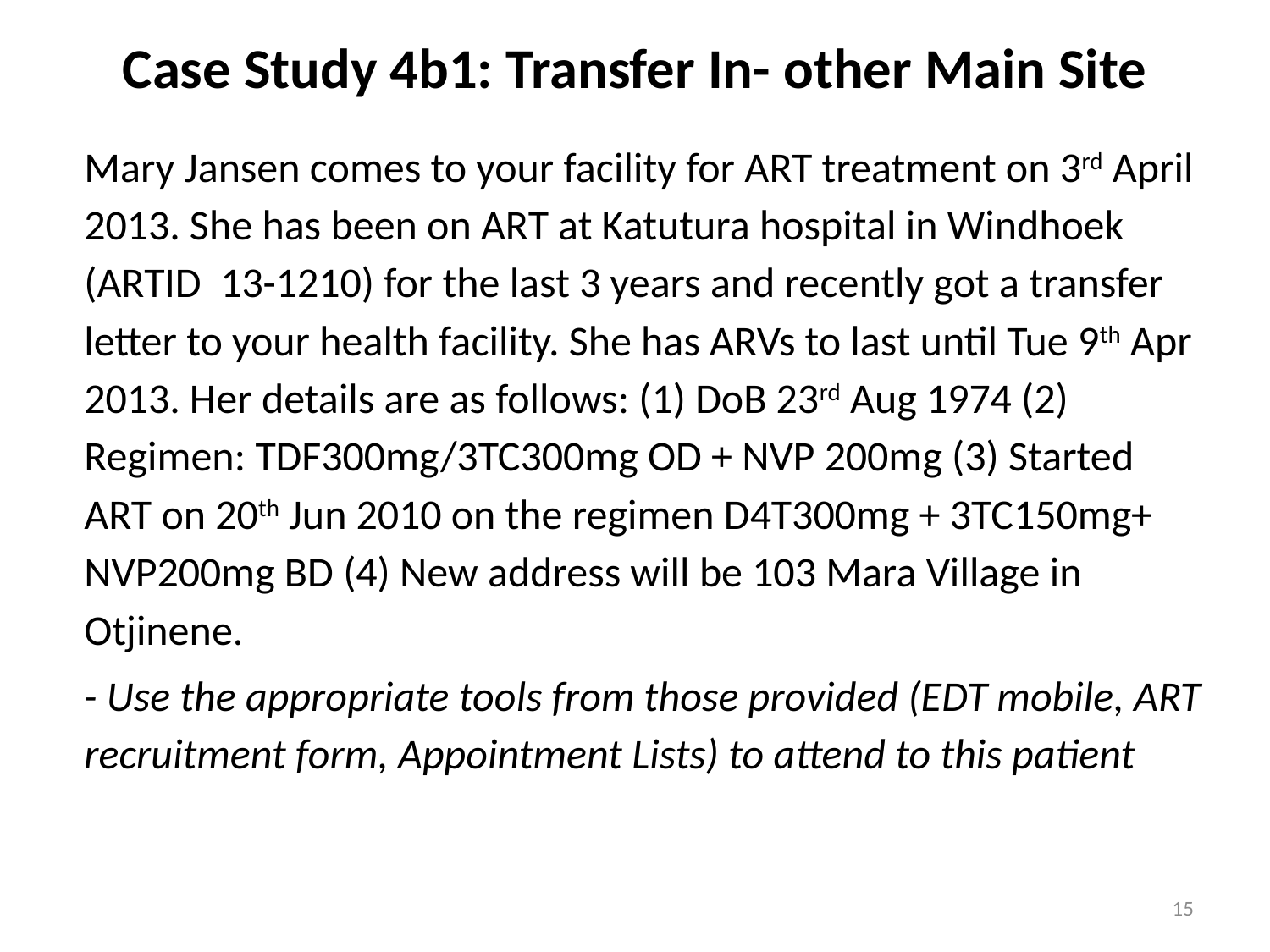

# Case Study 4b1: Transfer In- other Main Site
Mary Jansen comes to your facility for ART treatment on 3rd April 2013. She has been on ART at Katutura hospital in Windhoek (ARTID  13-1210) for the last 3 years and recently got a transfer letter to your health facility. She has ARVs to last until Tue 9th Apr 2013. Her details are as follows: (1) DoB 23rd Aug 1974 (2) Regimen: TDF300mg/3TC300mg OD + NVP 200mg (3) Started ART on 20th Jun 2010 on the regimen D4T300mg + 3TC150mg+ NVP200mg BD (4) New address will be 103 Mara Village in Otjinene.
- Use the appropriate tools from those provided (EDT mobile, ART recruitment form, Appointment Lists) to attend to this patient
15